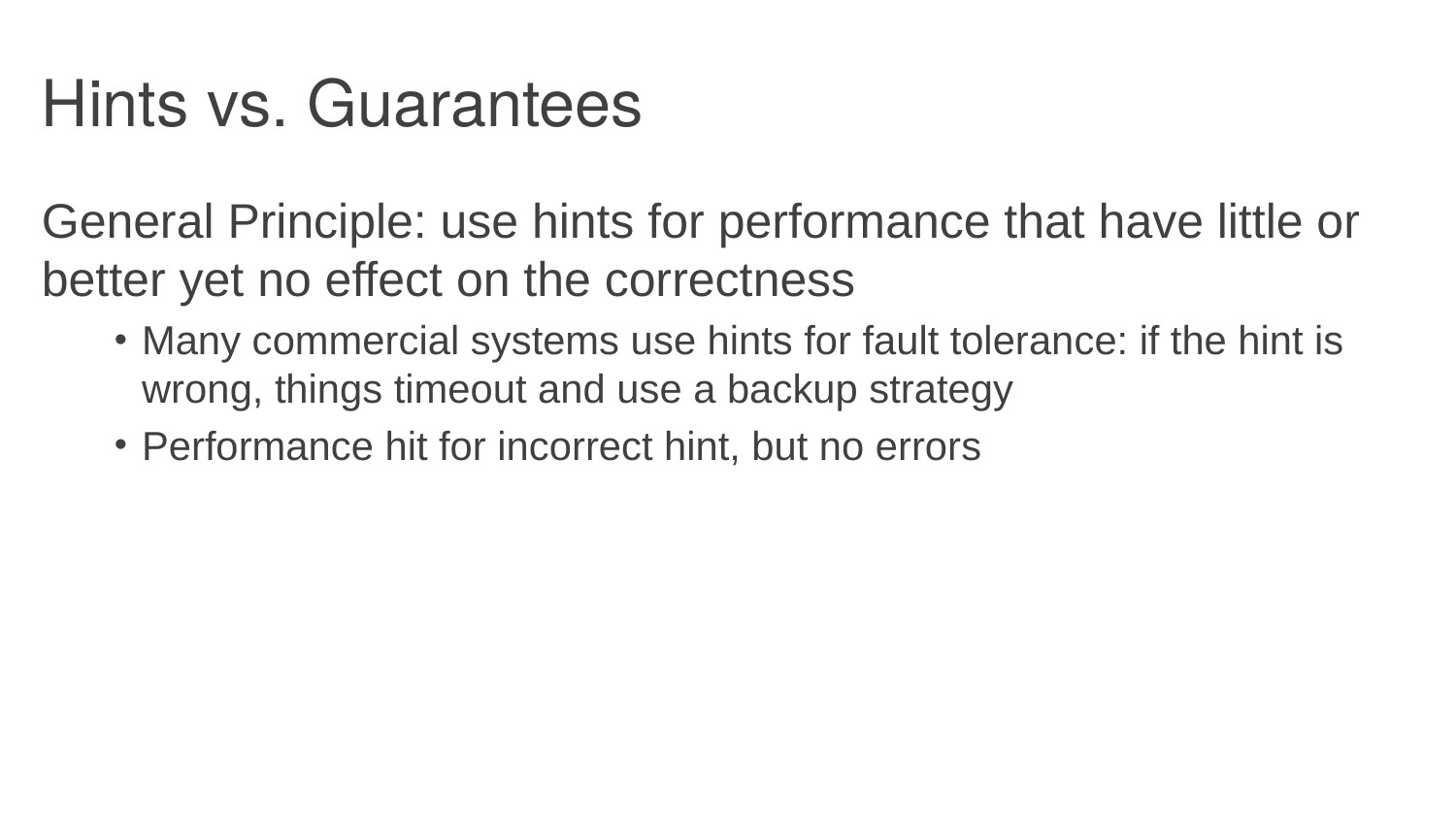

# Hints vs. Guarantees
General Principle: use hints for performance that have little or better yet no effect on the correctness
Many commercial systems use hints for fault tolerance: if the hint is wrong, things timeout and use a backup strategy
Performance hit for incorrect hint, but no errors